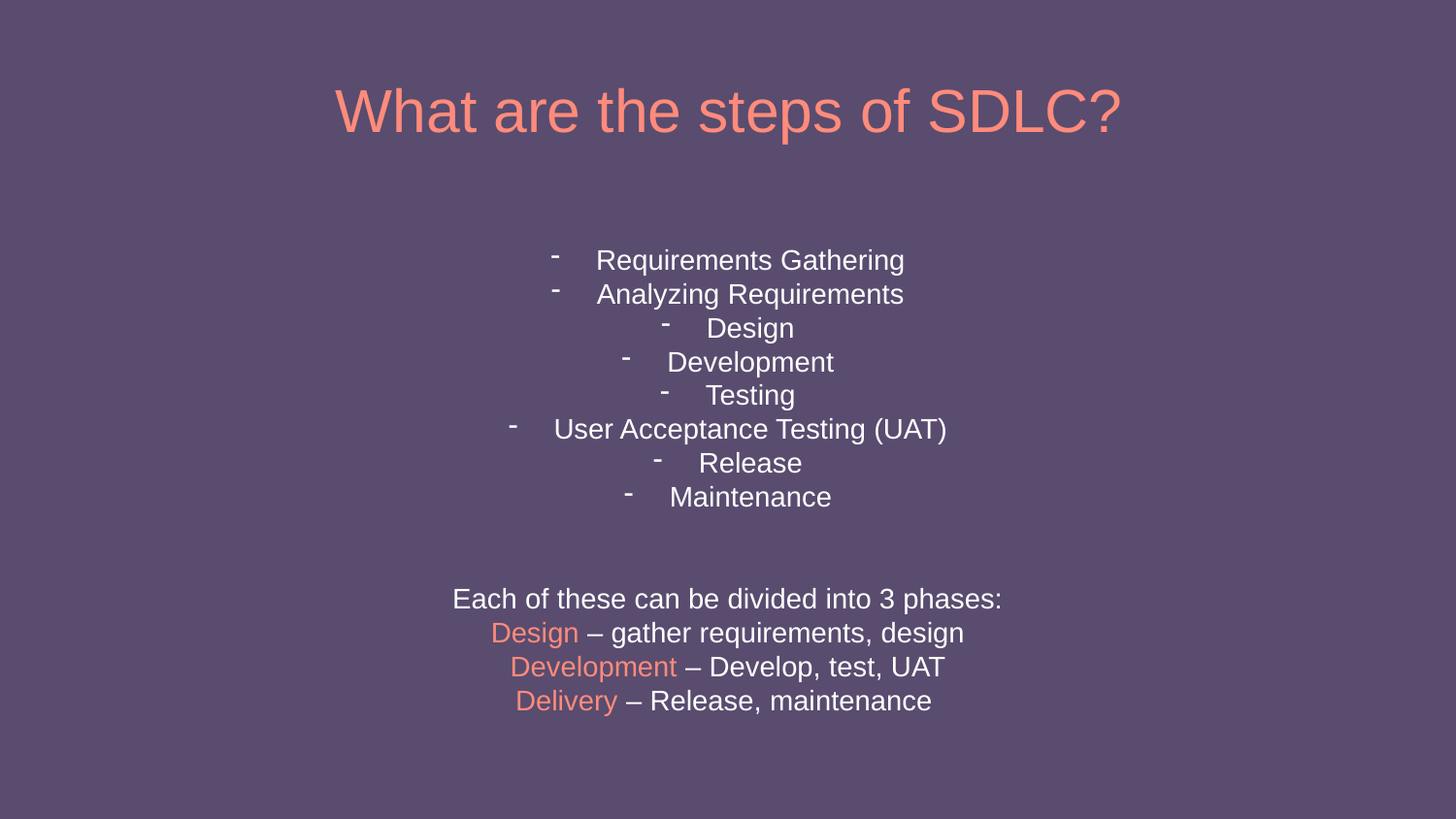

# What are the steps of SDLC?
Requirements Gathering
Analyzing Requirements
Design
Development
Testing
User Acceptance Testing (UAT)
Release
Maintenance

Each of these can be divided into 3 phases:
Design – gather requirements, design
Development – Develop, test, UAT
Delivery – Release, maintenance